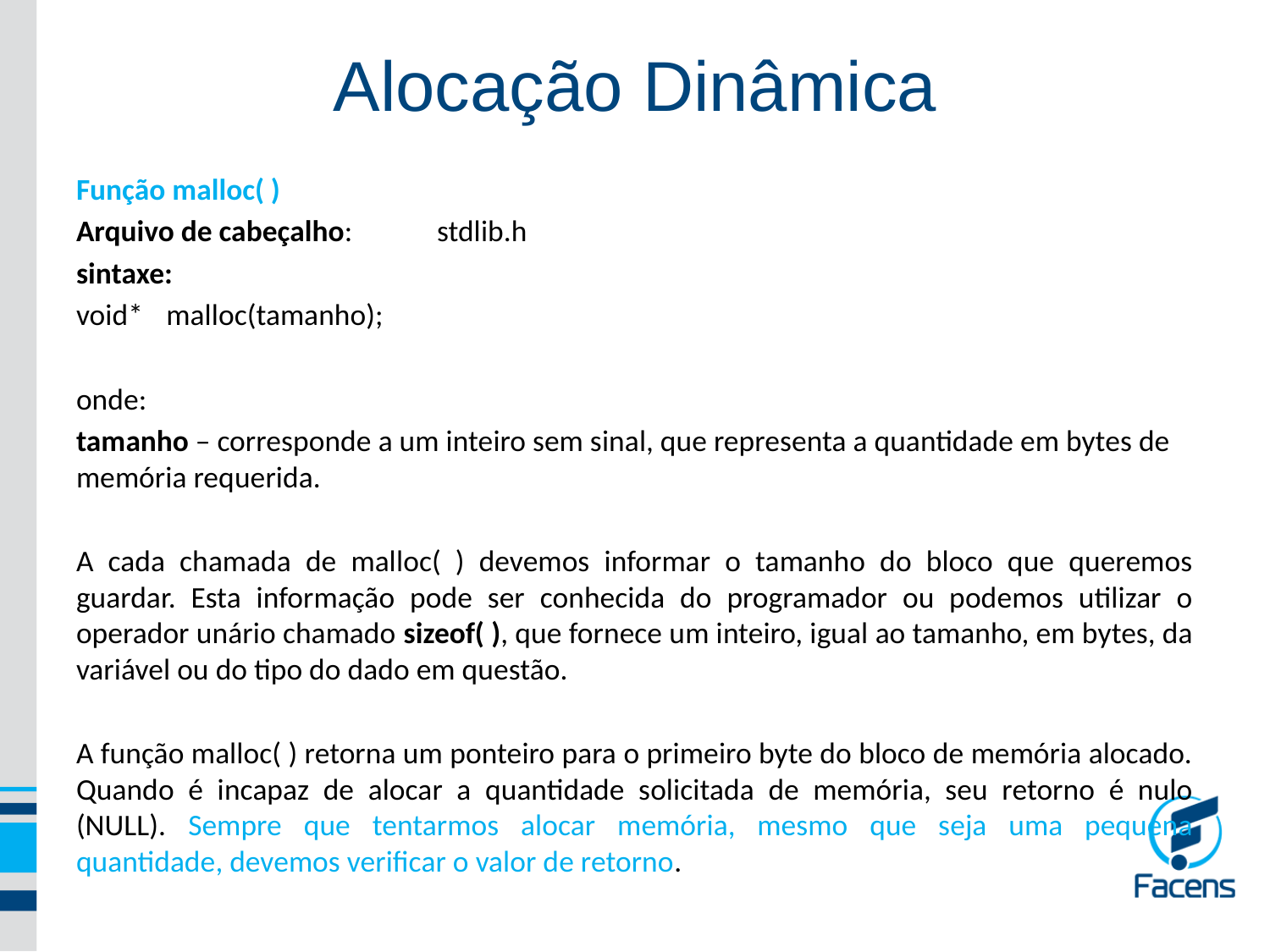

Alocação Dinâmica
Função malloc( )
Arquivo de cabeçalho:	stdlib.h
sintaxe:
void*	malloc(tamanho);

onde:
tamanho – corresponde a um inteiro sem sinal, que representa a quantidade em bytes de memória requerida.

A cada chamada de malloc( ) devemos informar o tamanho do bloco que queremos guardar. Esta informação pode ser conhecida do programador ou podemos utilizar o operador unário chamado sizeof( ), que fornece um inteiro, igual ao tamanho, em bytes, da variável ou do tipo do dado em questão.

A função malloc( ) retorna um ponteiro para o primeiro byte do bloco de memória alocado. Quando é incapaz de alocar a quantidade solicitada de memória, seu retorno é nulo (NULL). Sempre que tentarmos alocar memória, mesmo que seja uma pequena quantidade, devemos verificar o valor de retorno.